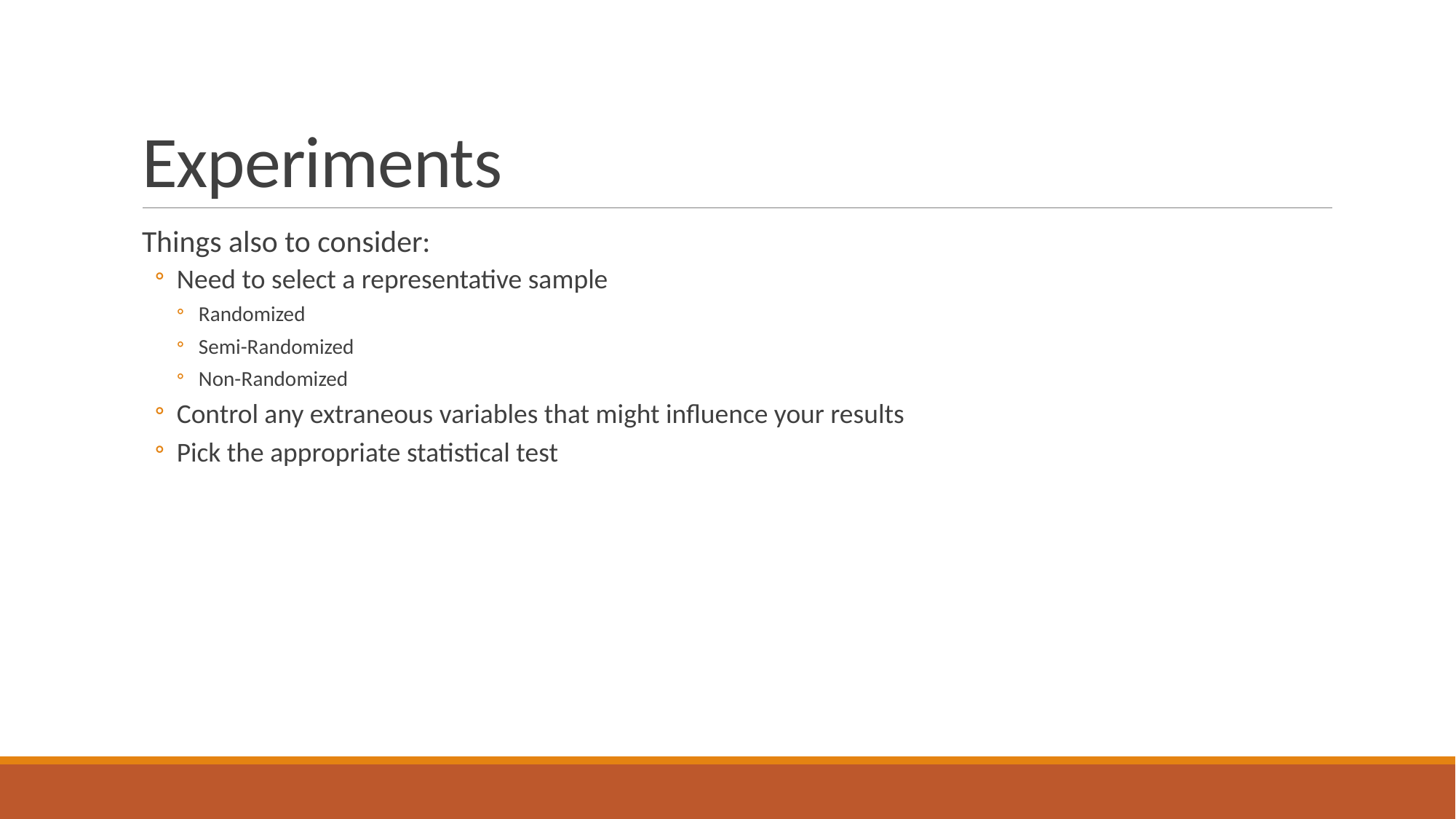

# Experiments
Things also to consider:
Need to select a representative sample
Randomized
Semi-Randomized
Non-Randomized
Control any extraneous variables that might influence your results
Pick the appropriate statistical test